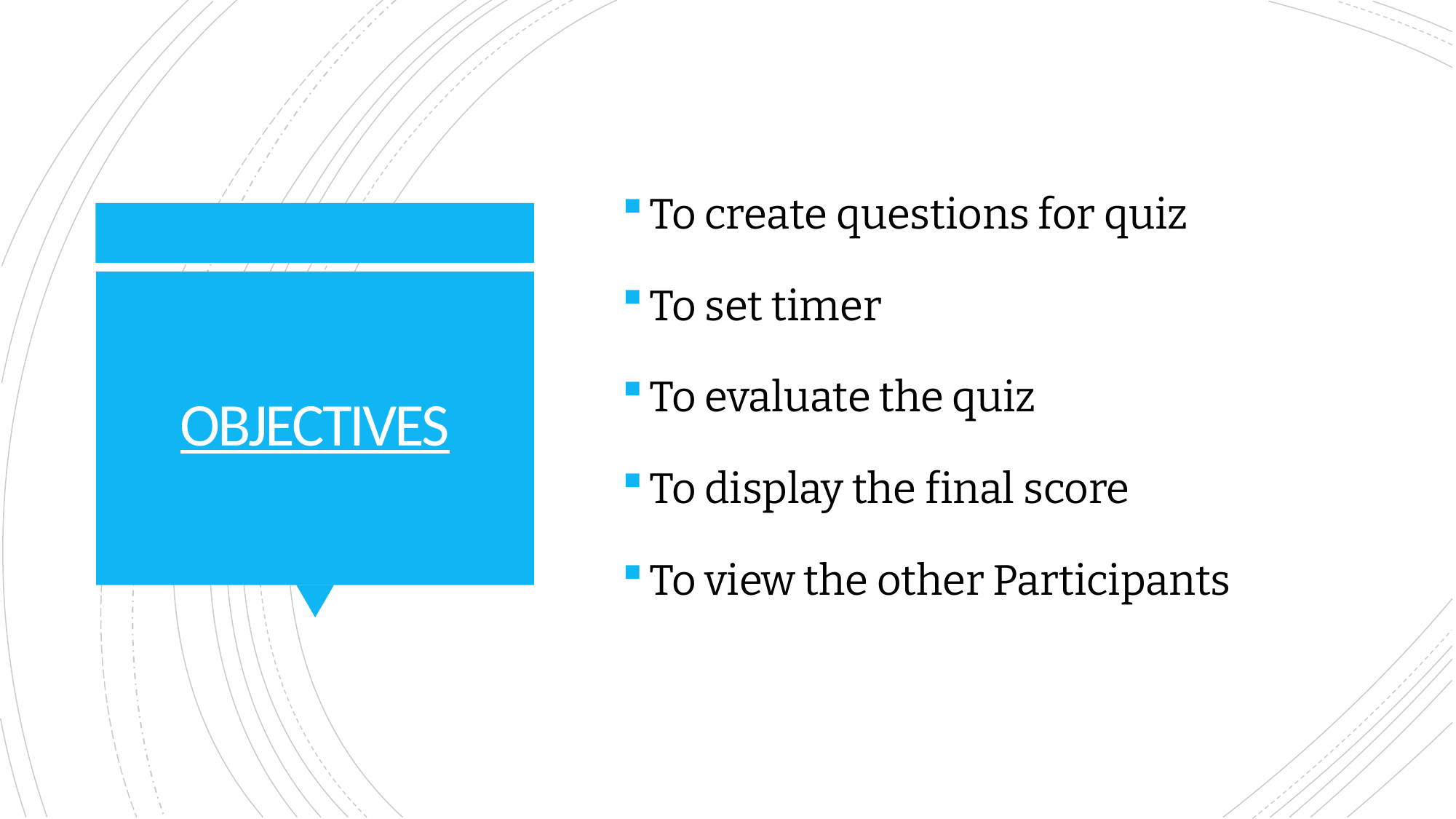

To create questions for quiz
To set timer
To evaluate the quiz
To display the final score
To view the other Participants

# OBJECTIVES